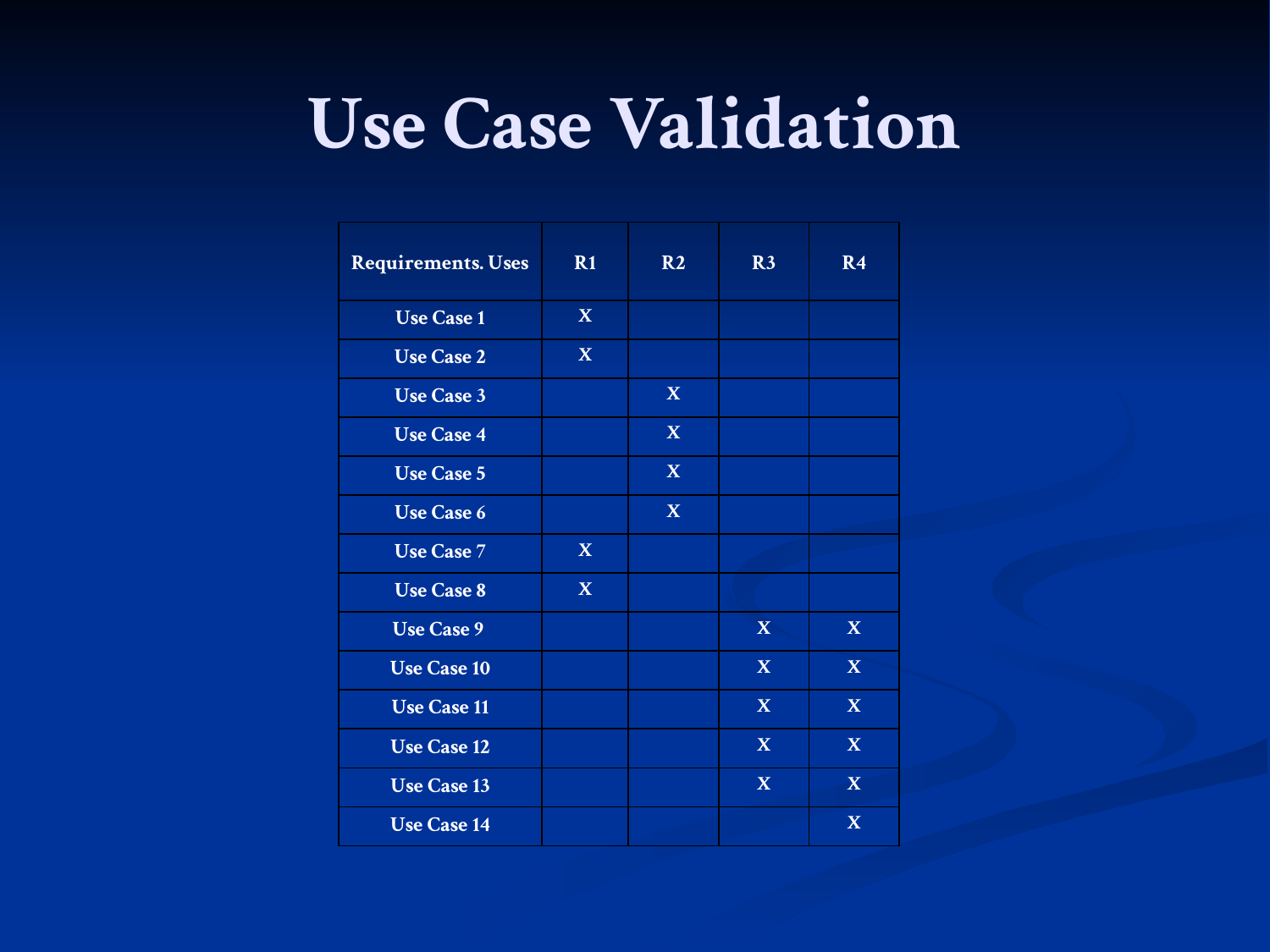

Use Case Validation

| Requirements. Uses | R1 | R2 | R3 | R4 |
| --- | --- | --- | --- | --- |
| Use Case 1 | X |  |  |  |
| Use Case 2 | X |  |  |  |
| Use Case 3 |  | X |  |  |
| Use Case 4 |  | X |  |  |
| Use Case 5 |  | X |  |  |
| Use Case 6 |  | X |  |  |
| Use Case 7 | X |  |  |  |
| Use Case 8 | X |  |  |  |
| Use Case 9 |  |  | X | X |
| Use Case 10 |  |  | X | X |
| Use Case 11 |  |  | X | X |
| Use Case 12 |  |  | X | X |
| Use Case 13 |  |  | X | X |
| Use Case 14 |  |  |  | X |